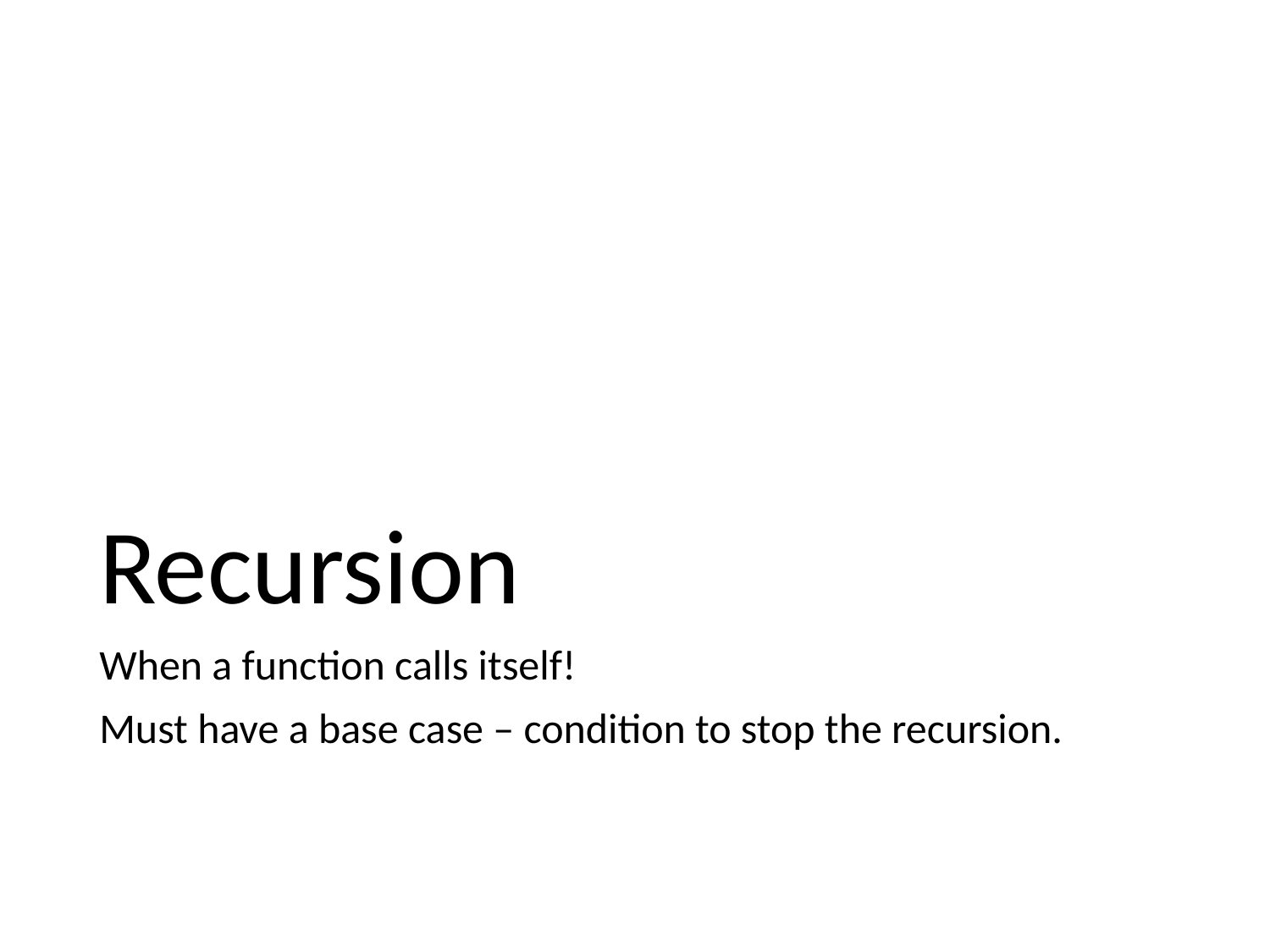

# Recursion
When a function calls itself!
Must have a base case – condition to stop the recursion.